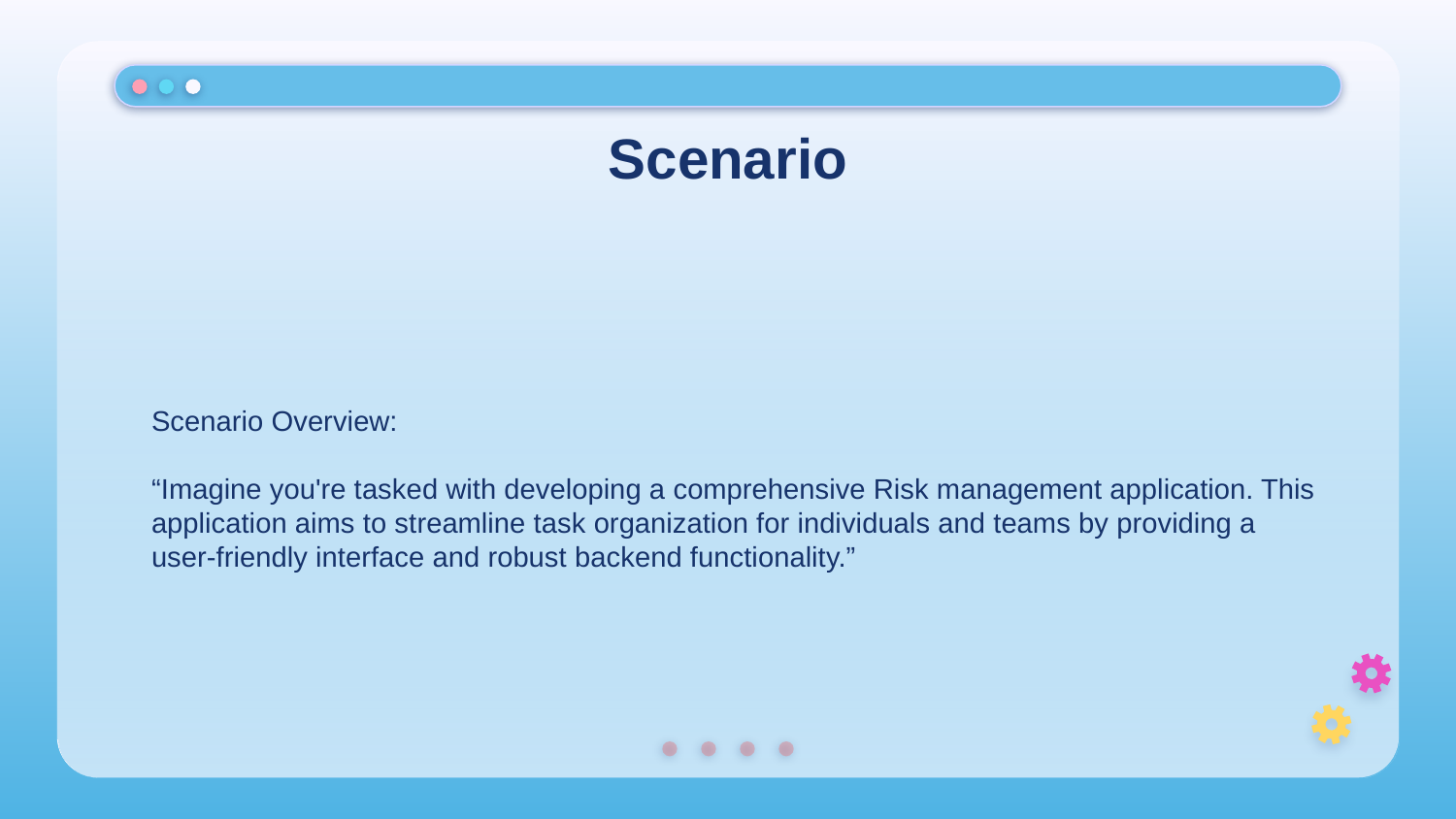

# Scenario

Scenario Overview:

“Imagine you're tasked with developing a comprehensive Risk management application. This application aims to streamline task organization for individuals and teams by providing a user-friendly interface and robust backend functionality.”